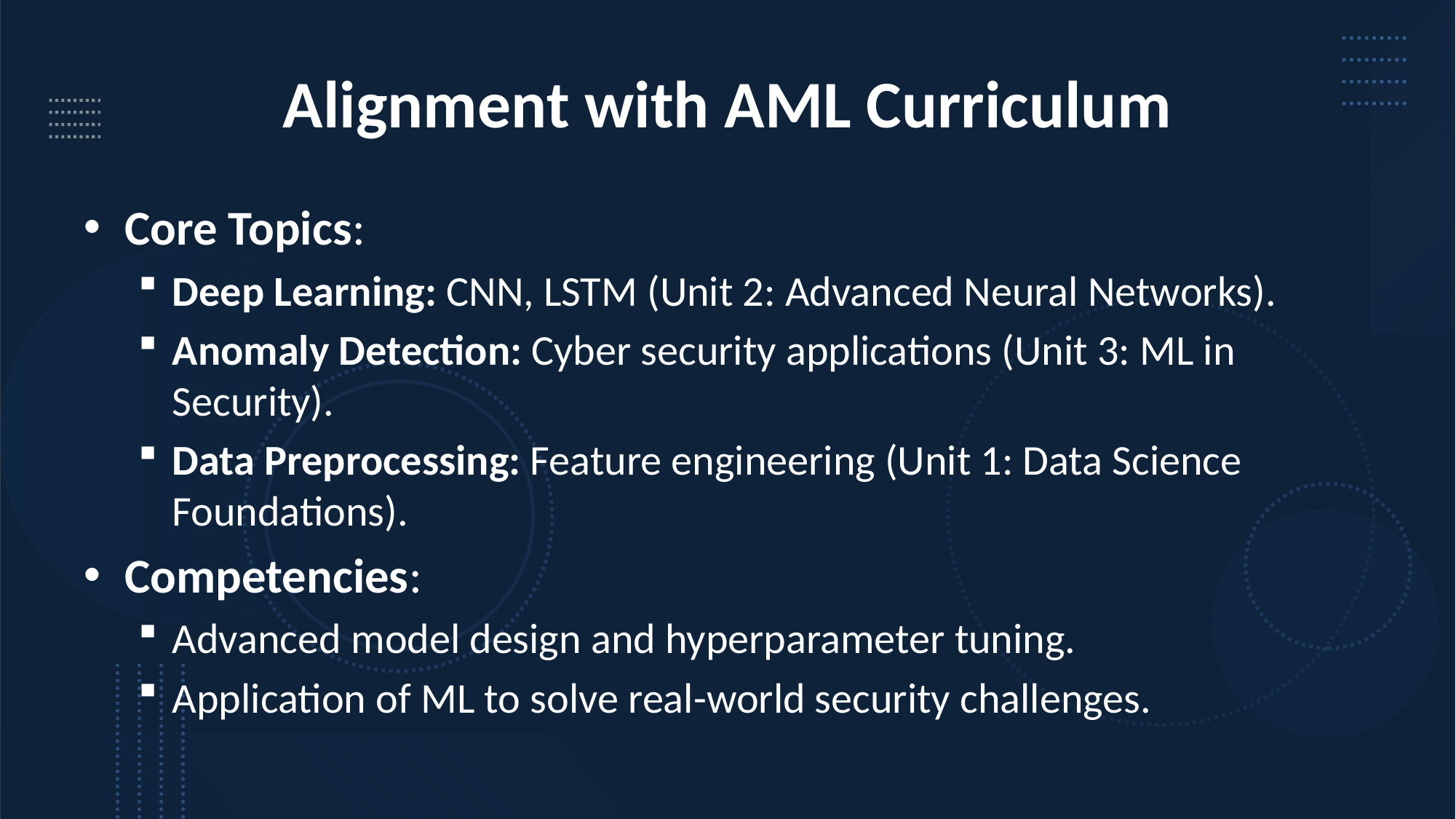

# Alignment with AML Curriculum
Core Topics:
Deep Learning: CNN, LSTM (Unit 2: Advanced Neural Networks).
Anomaly Detection: Cyber security applications (Unit 3: ML in Security).
Data Preprocessing: Feature engineering (Unit 1: Data Science Foundations).
Competencies:
Advanced model design and hyperparameter tuning.
Application of ML to solve real-world security challenges.